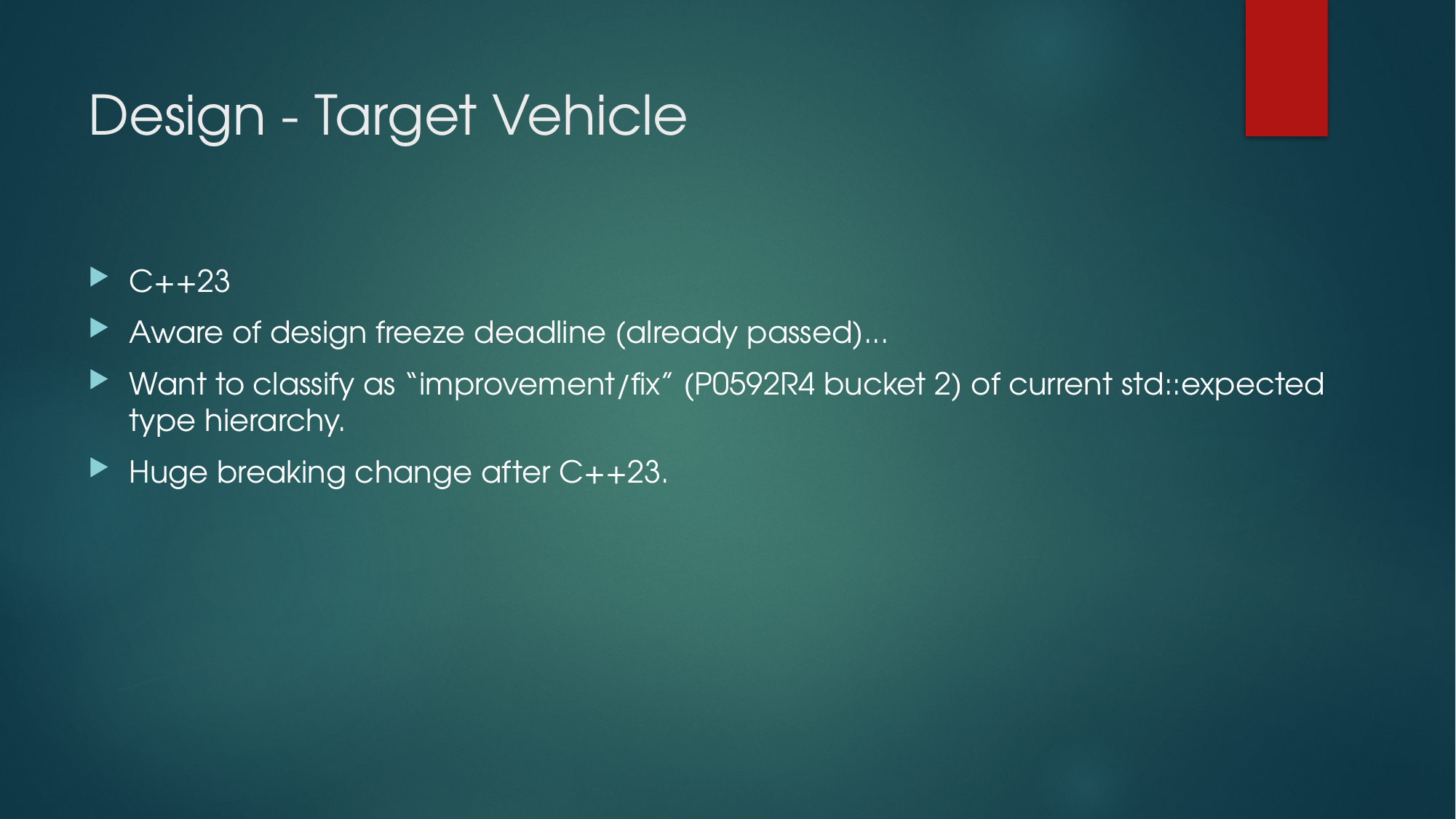

# Design - Target Vehicle
C++23
Aware of design freeze deadline (already passed)...
Want to classify as “improvement/fix” (P0592R4 bucket 2) of current std::expected type hierarchy.
Huge breaking change after C++23.